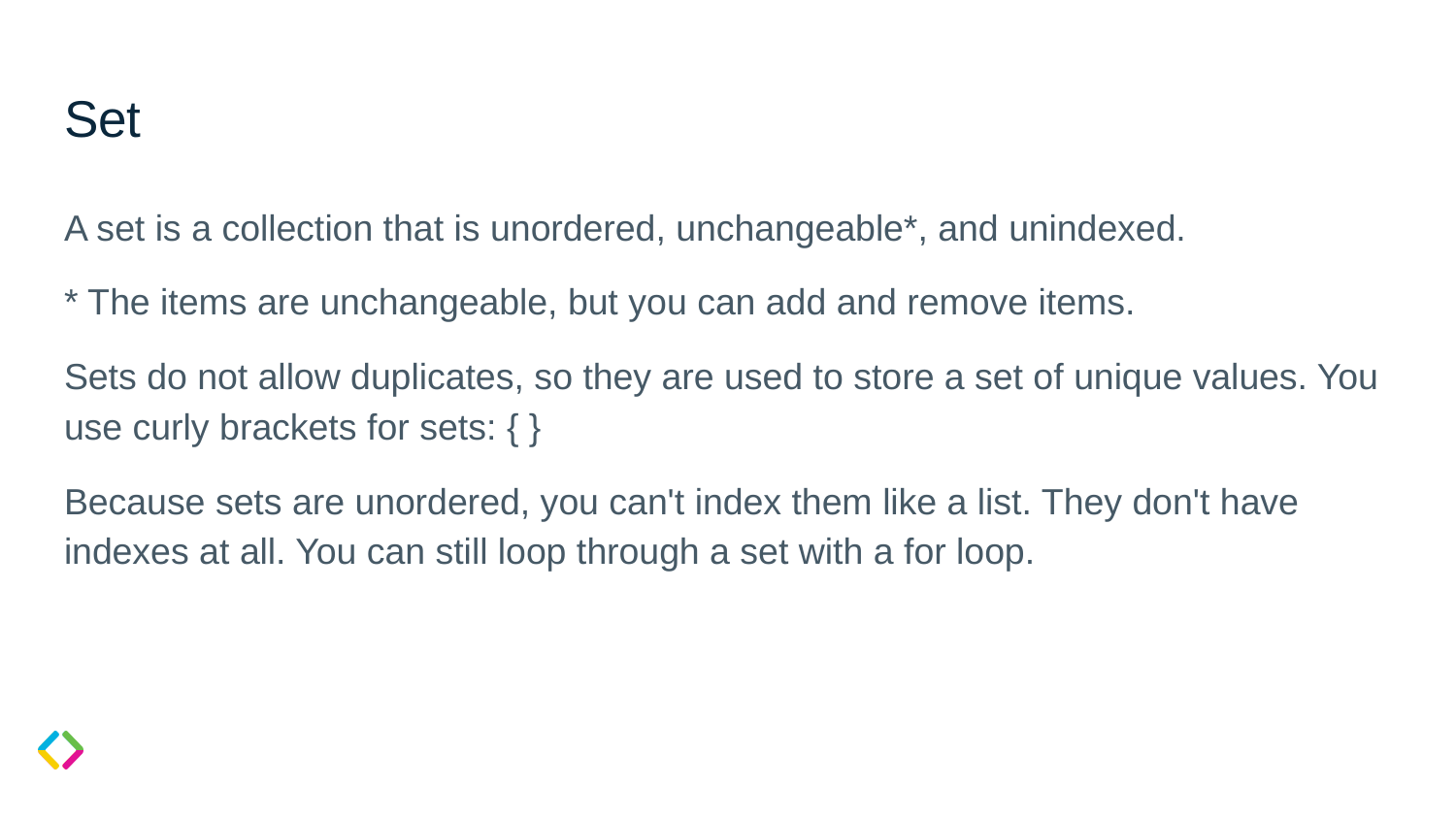

# Set
A set is a collection that is unordered, unchangeable*, and unindexed.
* The items are unchangeable, but you can add and remove items.
Sets do not allow duplicates, so they are used to store a set of unique values. You use curly brackets for sets: { }
Because sets are unordered, you can't index them like a list. They don't have indexes at all. You can still loop through a set with a for loop.